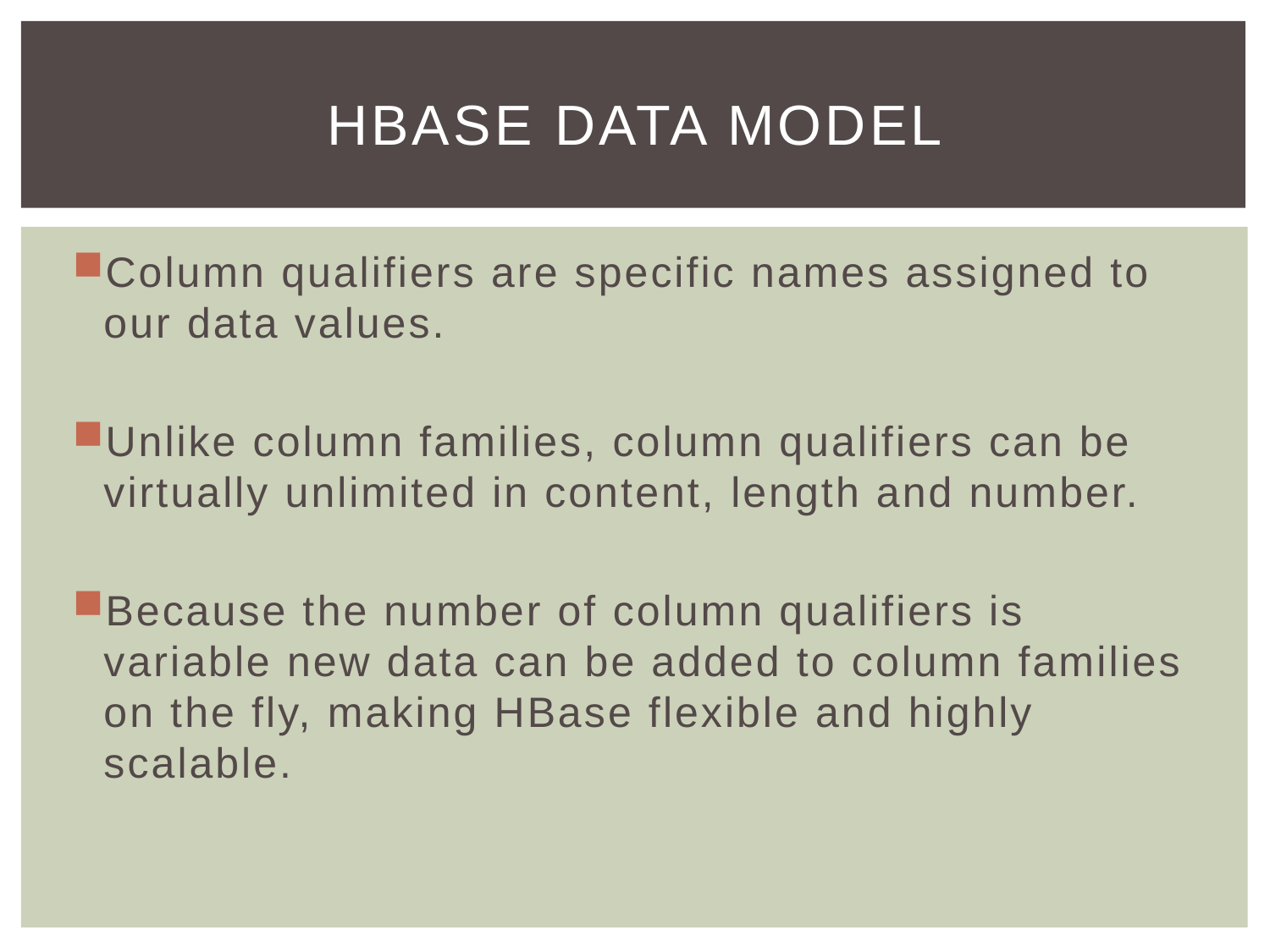

# Hbase data model
Column qualifiers are specific names assigned to our data values.

Unlike column families, column qualifiers can be virtually unlimited in content, length and number.

Because the number of column qualifiers is variable new data can be added to column families on the fly, making HBase flexible and highly scalable.